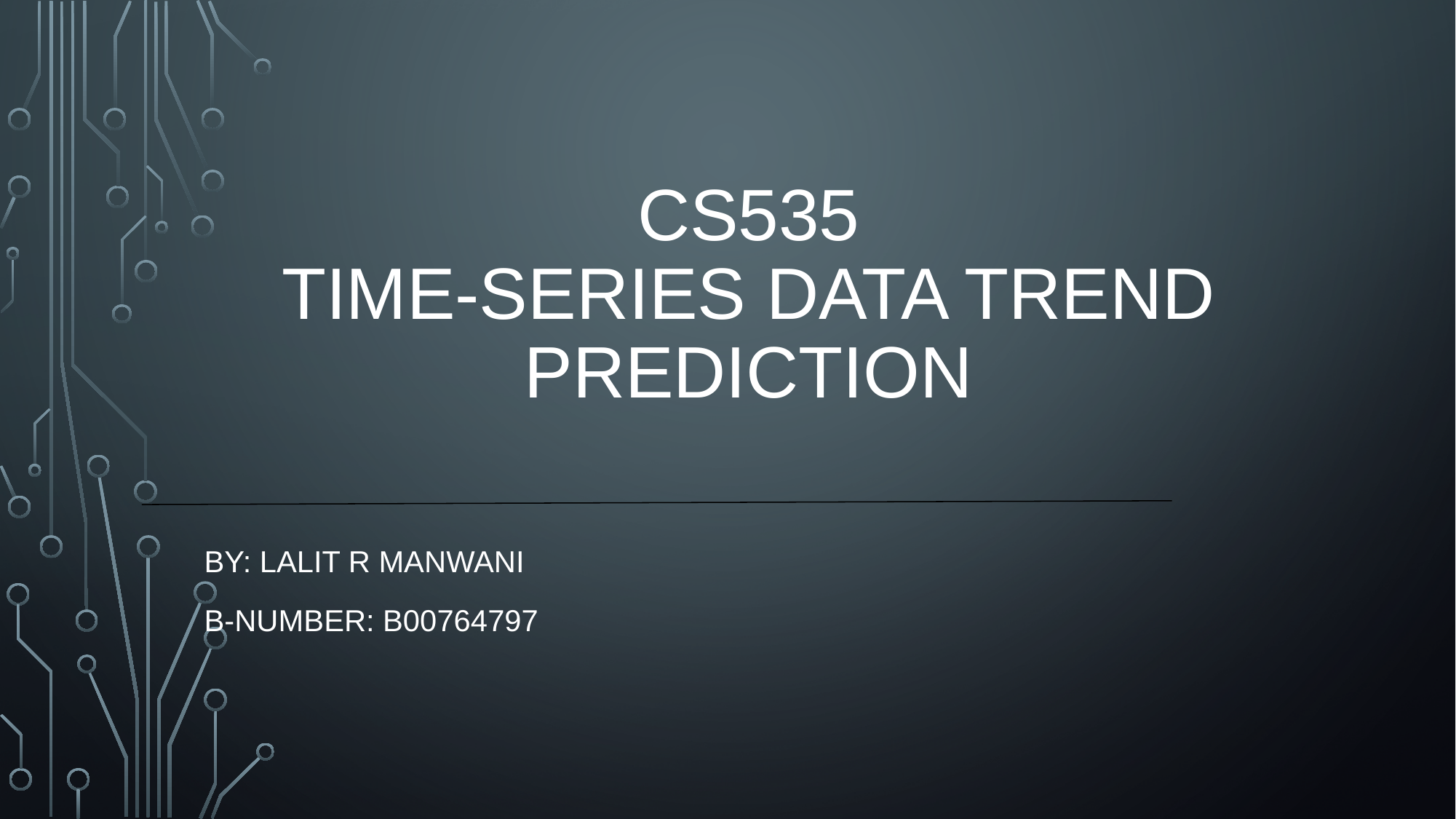

# CS535 Time-Series Data Trend Prediction
By: Lalit R Manwani
B-Number: B00764797